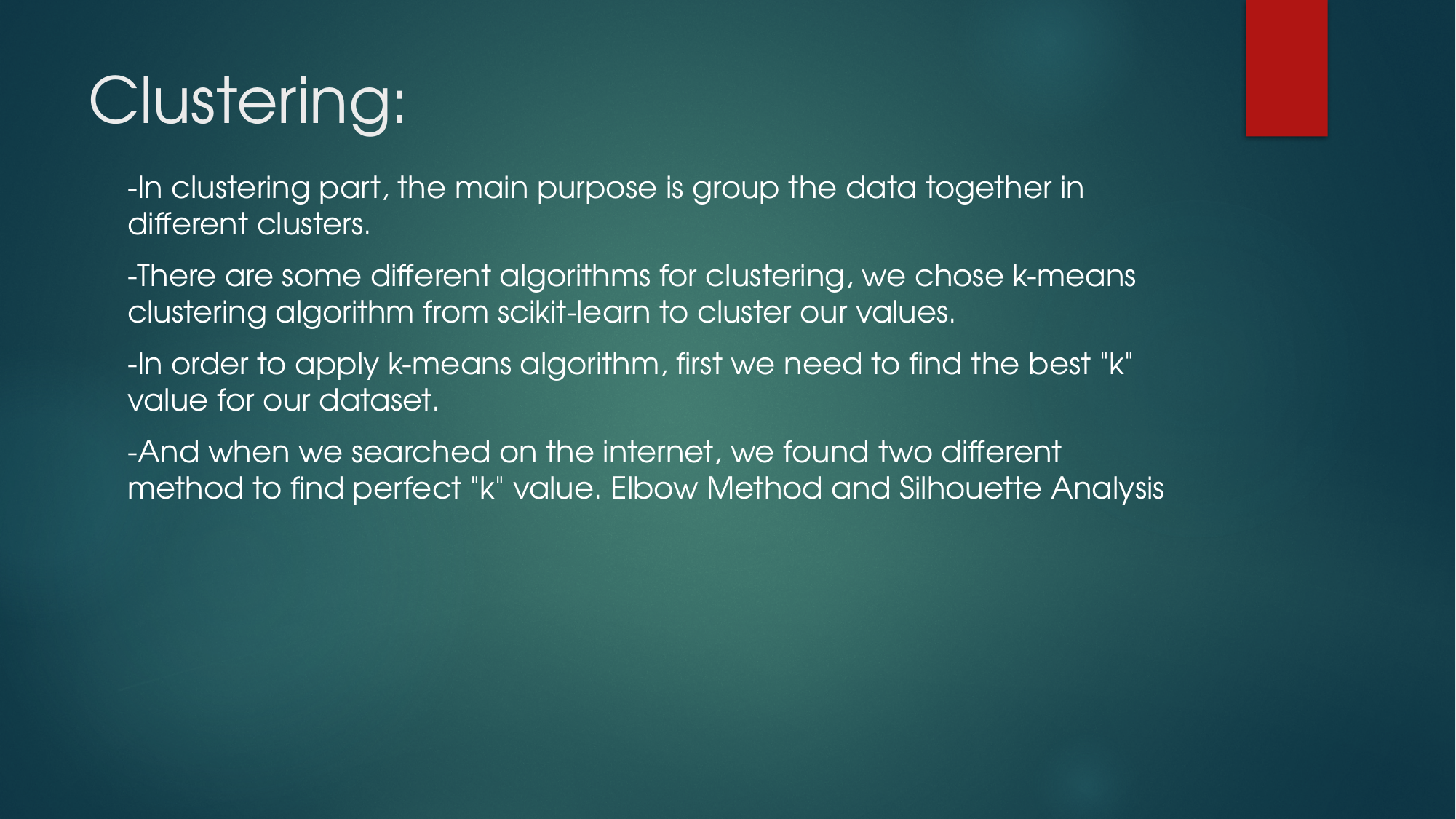

# Clustering:
-In clustering part, the main purpose is group the data together in different clusters.
-There are some different algorithms for clustering, we chose k-means clustering algorithm from scikit-learn to cluster our values.
-In order to apply k-means algorithm, first we need to find the best "k" value for our dataset.
-And when we searched on the internet, we found two different method to find perfect "k" value. Elbow Method and Silhouette Analysis